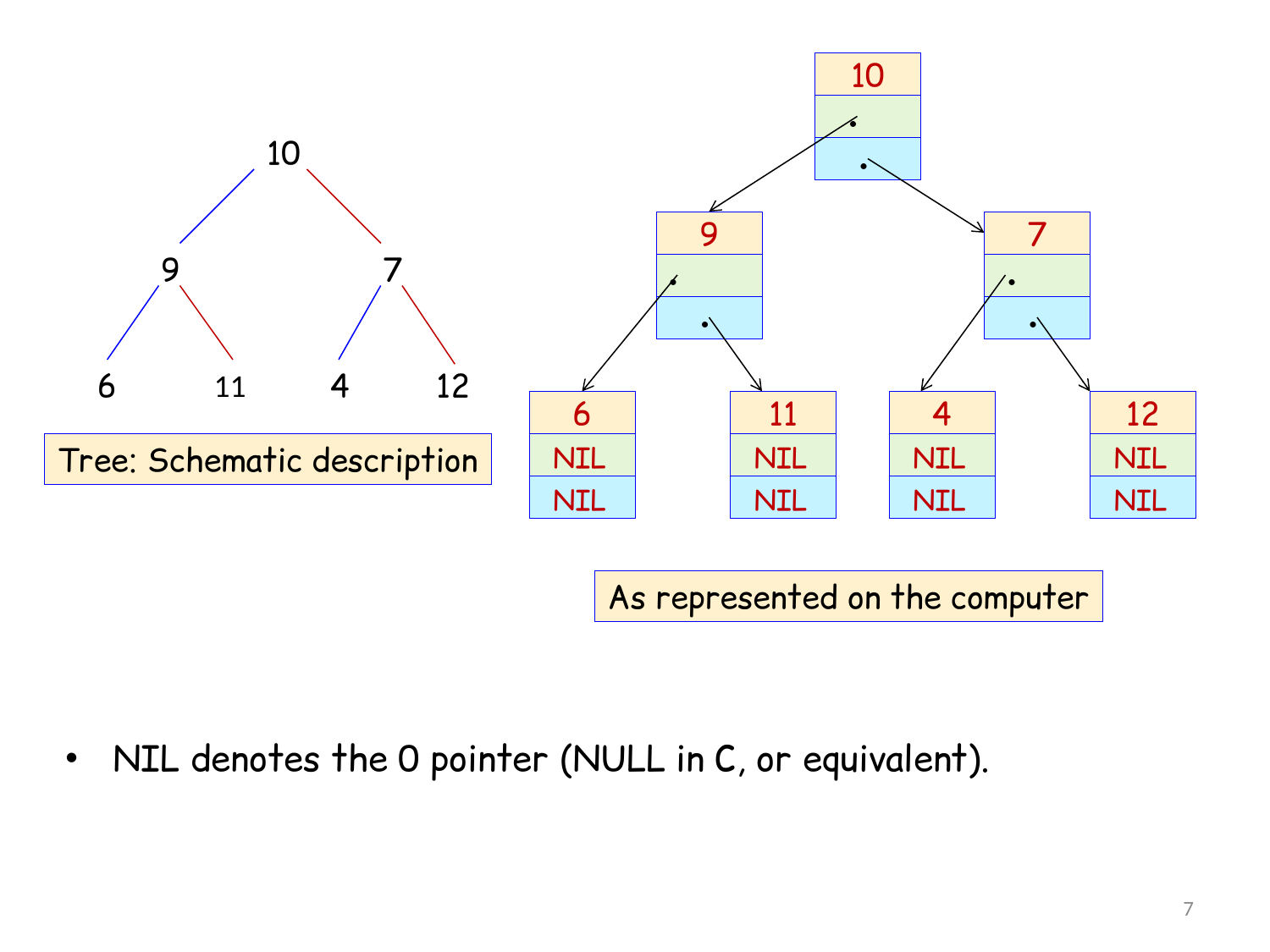

10

·

·
10
9

·

·
7

·

·
9
7
6
11
4
12
6

NIL

11

4

12

Tree: Schematic description
NIL
NIL
NIL
NIL
NIL
NIL
NIL
As represented on the computer
NIL denotes the 0 pointer (NULL in C, or equivalent).
7